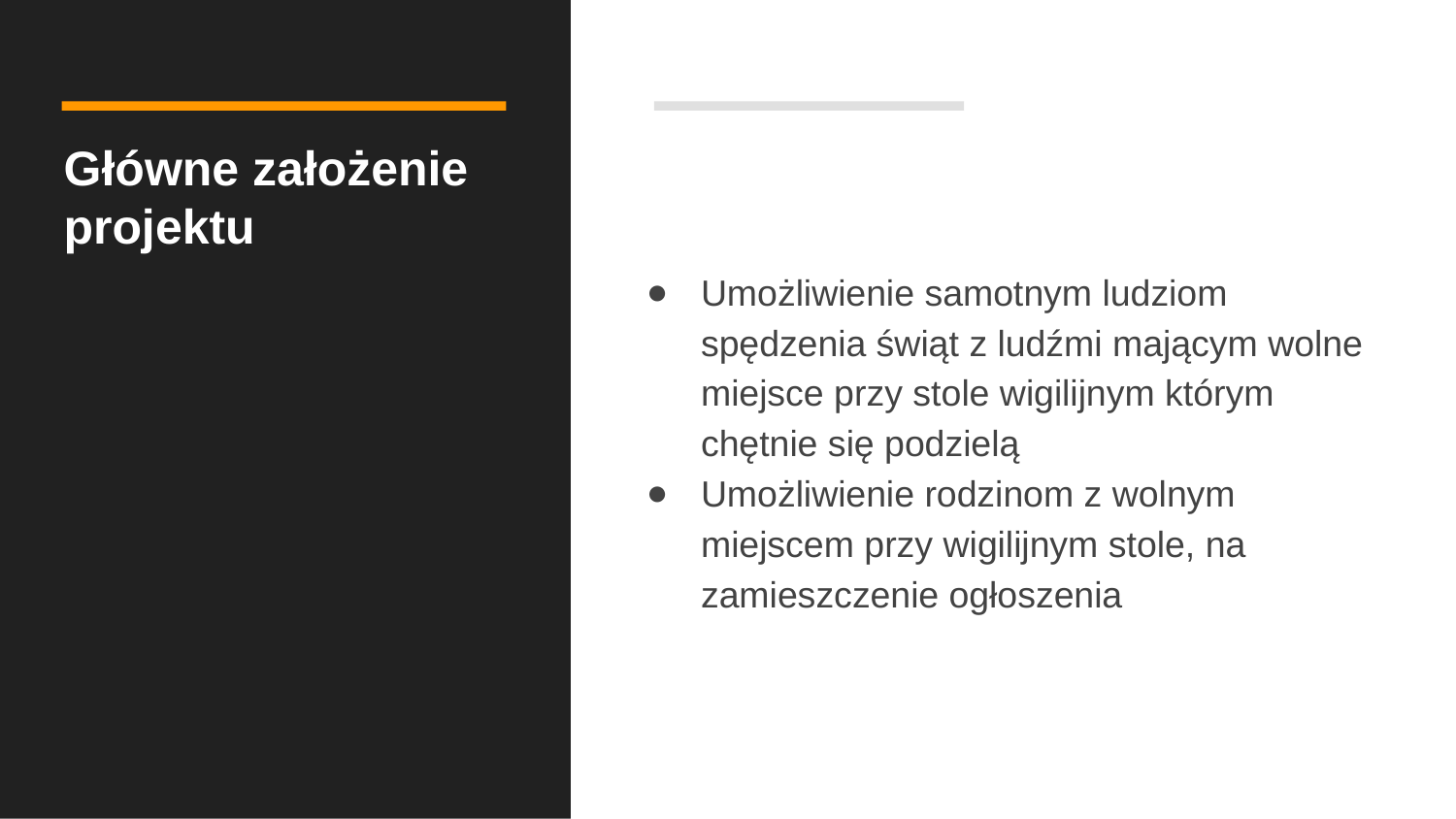

# Główne założenie projektu
Umożliwienie samotnym ludziom spędzenia świąt z ludźmi mającym wolne miejsce przy stole wigilijnym którym chętnie się podzielą
Umożliwienie rodzinom z wolnym miejscem przy wigilijnym stole, na zamieszczenie ogłoszenia